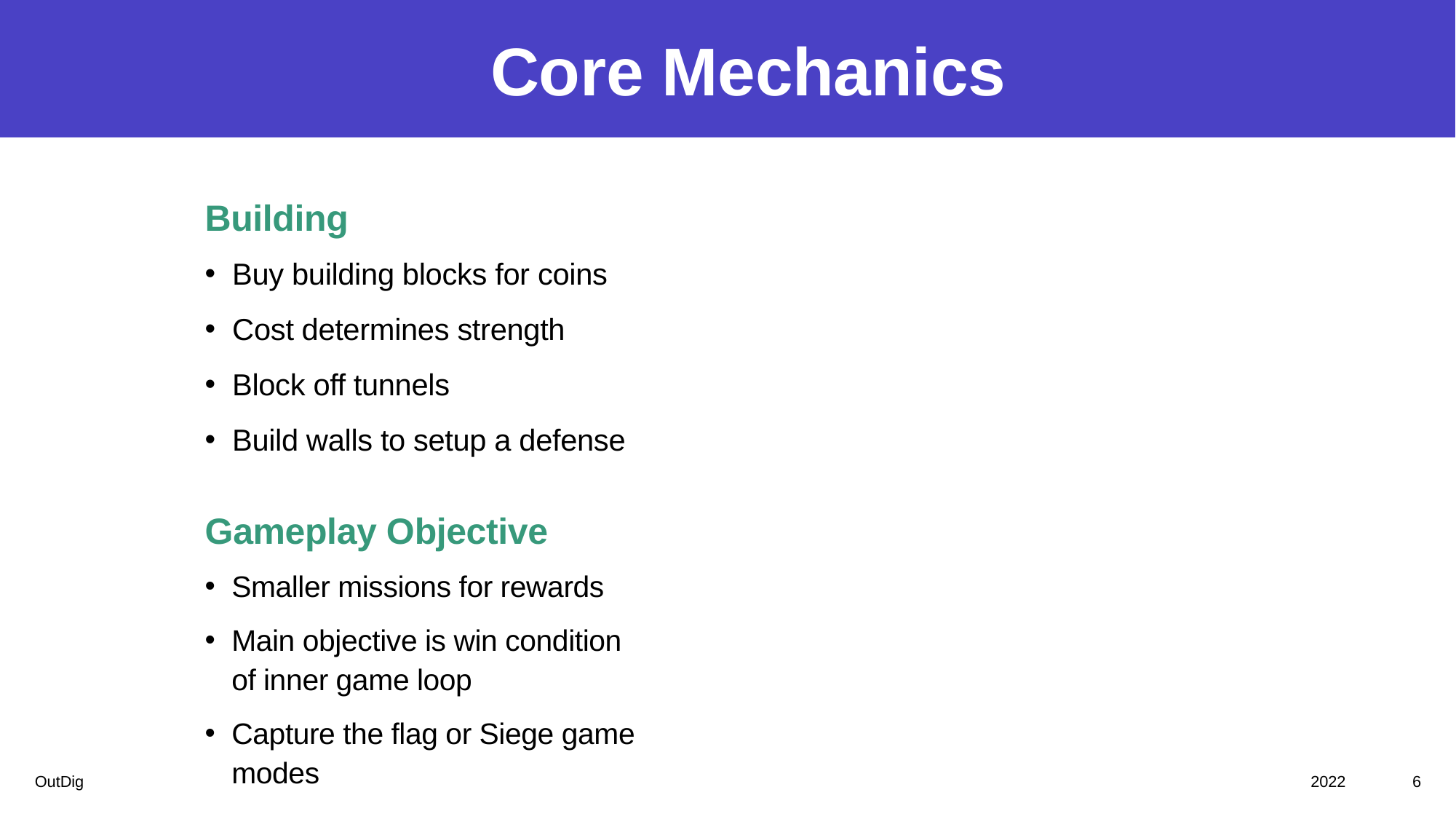

# Core Mechanics
Building
Buy building blocks for coins
Cost determines strength
Block off tunnels
Build walls to setup a defense

Gameplay Objective
Smaller missions for rewards
Main objective is win condition of inner game loop
Capture the flag or Siege game modes
2022
OutDig
6